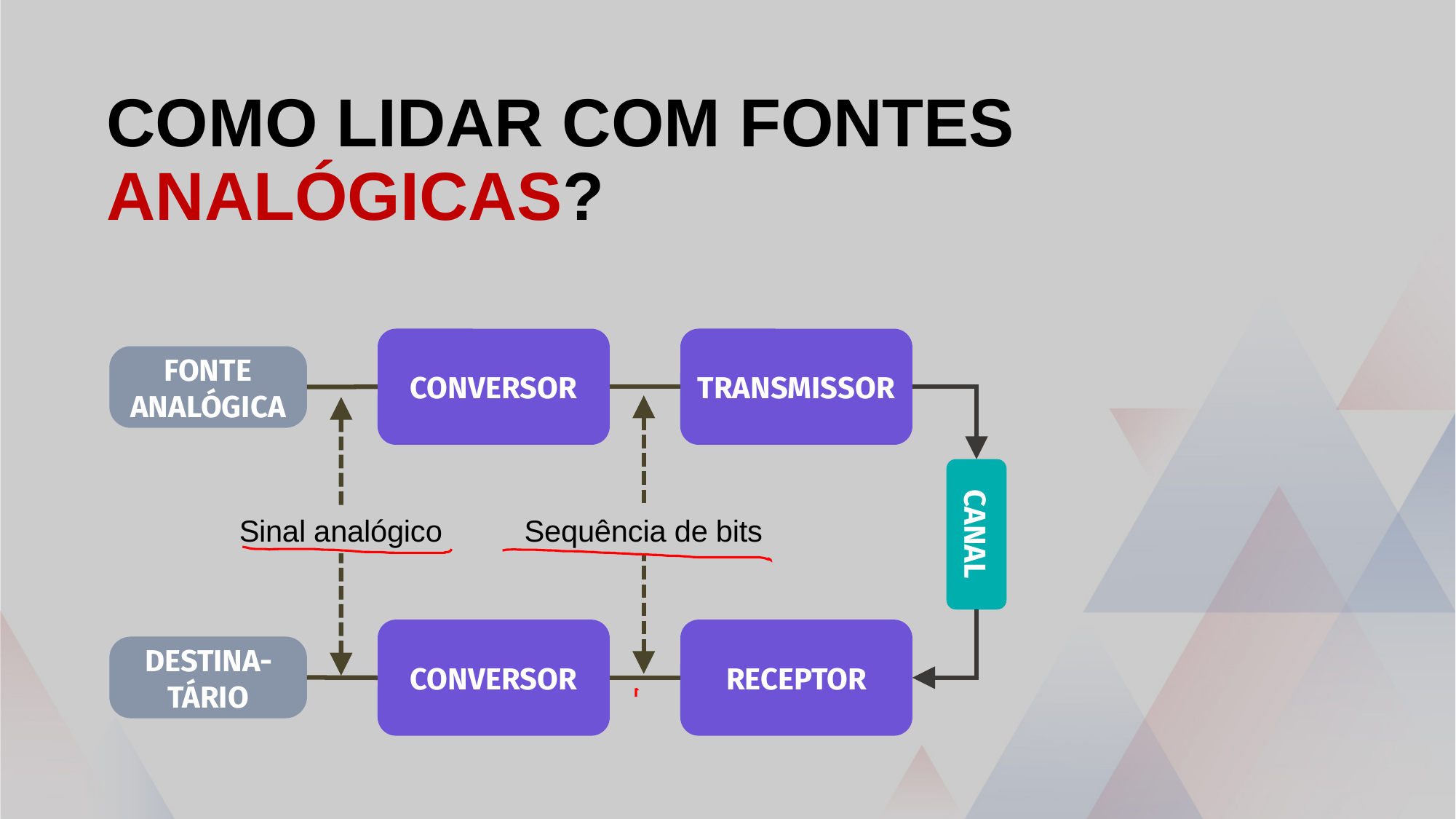

# Como lidar com fontes analógicas?
conversor
conversor
Transmissor
receptor
Fonte analógica
Destina-tário
Canal
Sinal analógico
Sequência de bits